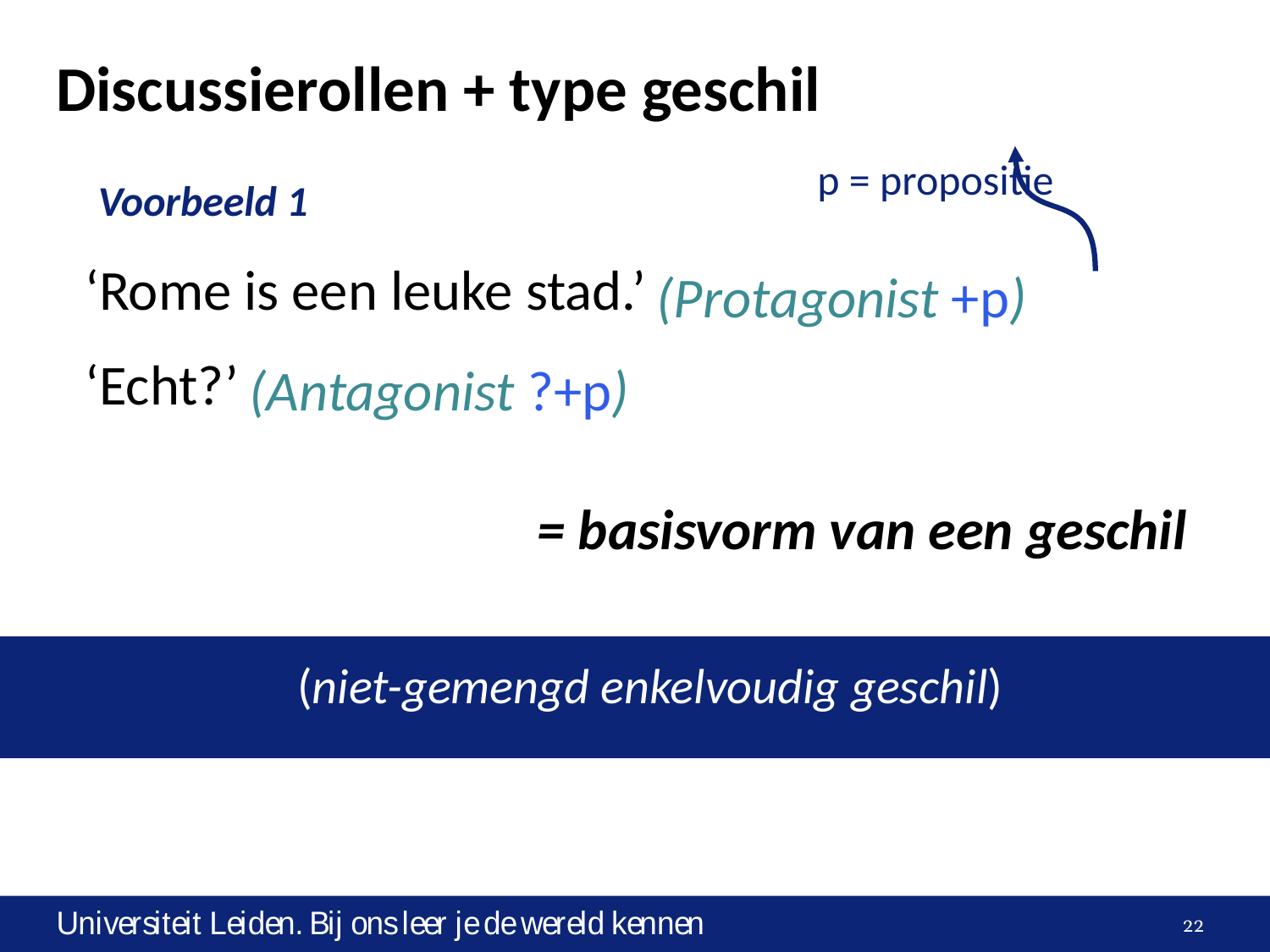

# Discussierollen + type geschil
p = propositie

(Protagonist +p)
Voorbeeld 1

(Antagonist ?+p)

‘Rome is een leuke stad.’
‘Echt?’

= basisvorm van een geschil
(niet-gemengd enkelvoudig geschil)